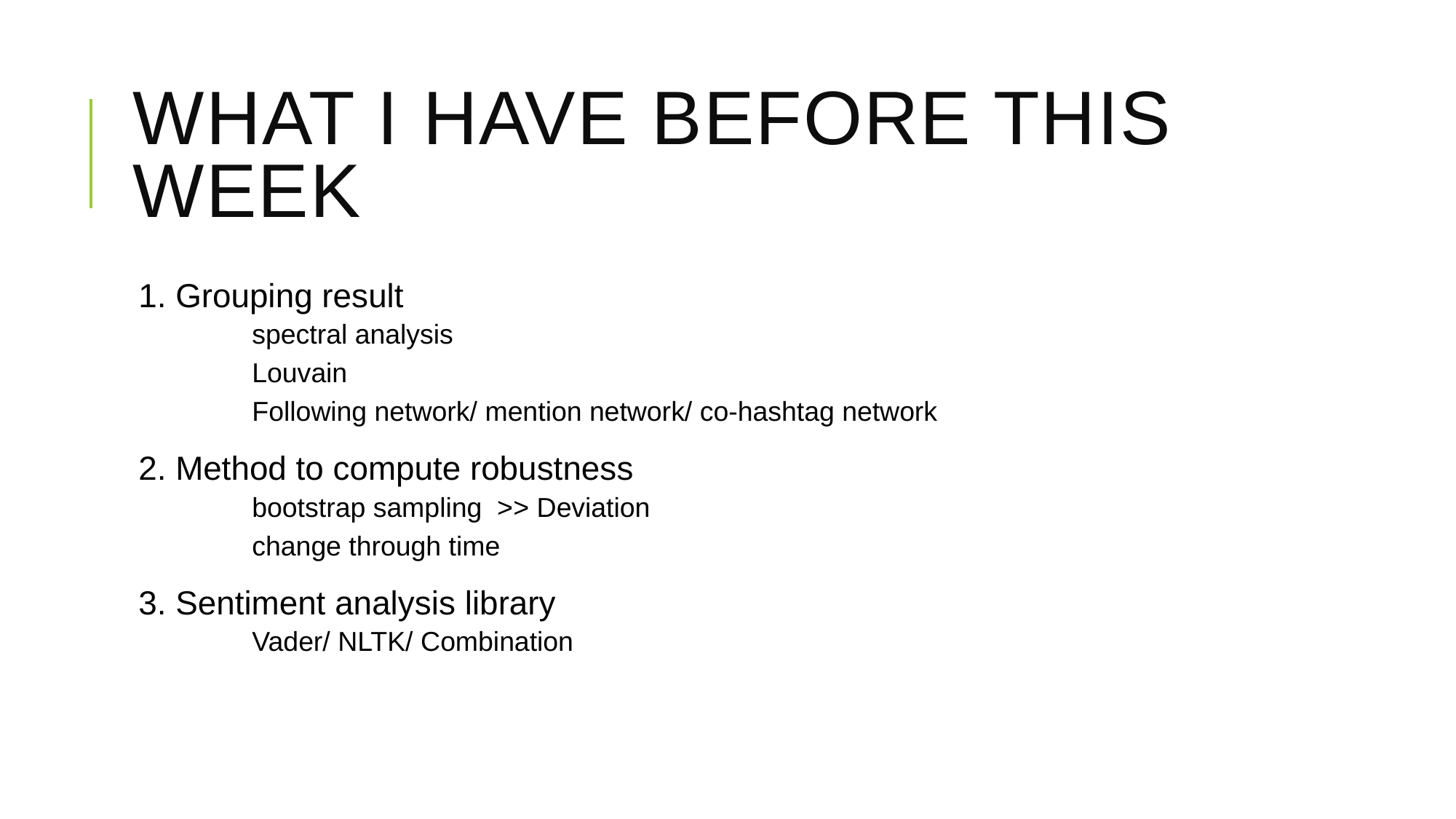

# What I have before this week
1. Grouping result
	spectral analysis
	Louvain
	Following network/ mention network/ co-hashtag network
2. Method to compute robustness
	bootstrap sampling  >> Deviation
	change through time
3. Sentiment analysis library
	Vader/ NLTK/ Combination